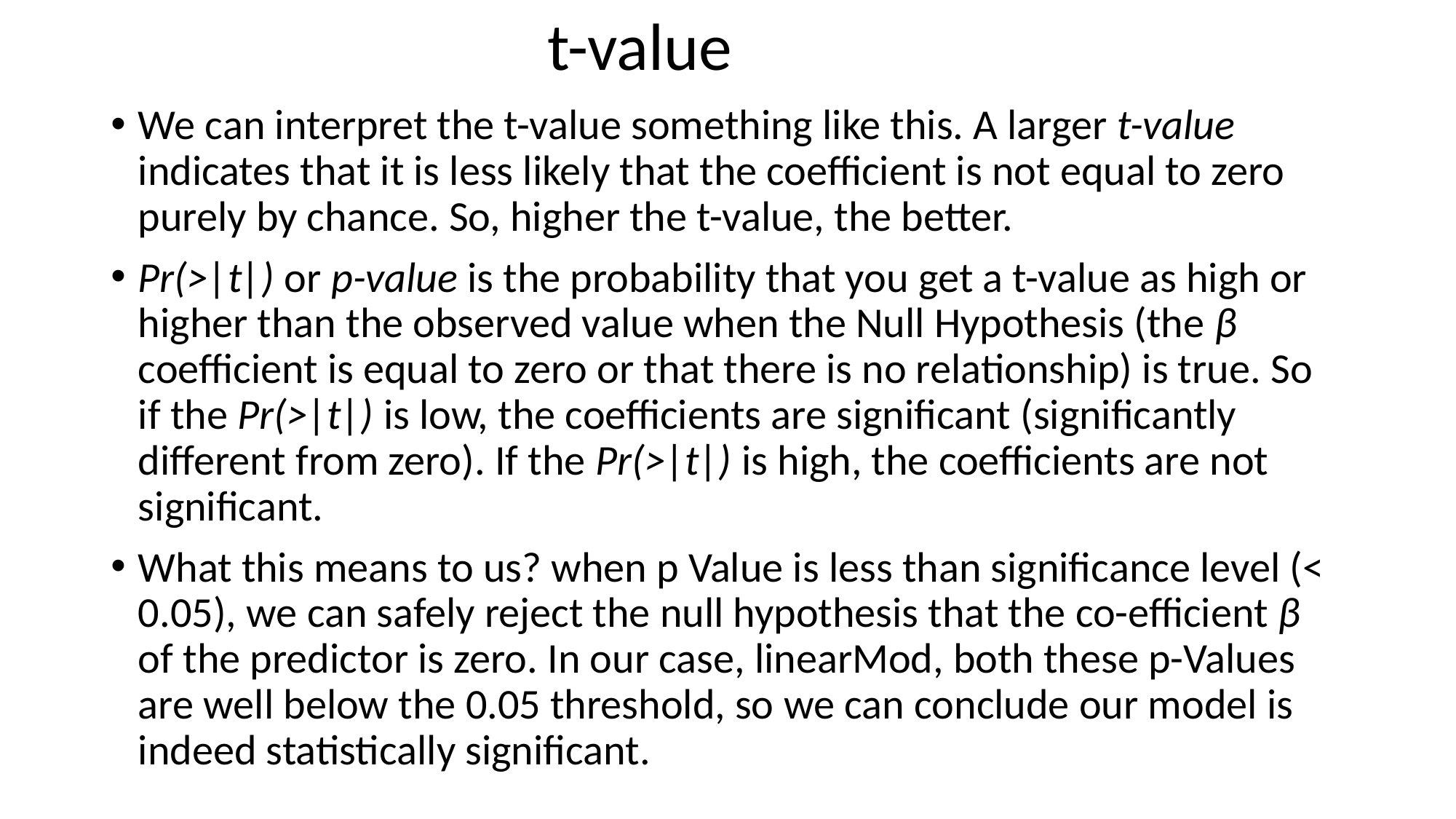

# t-value
We can interpret the t-value something like this. A larger t-value indicates that it is less likely that the coefficient is not equal to zero purely by chance. So, higher the t-value, the better.
Pr(>|t|) or p-value is the probability that you get a t-value as high or higher than the observed value when the Null Hypothesis (the β coefficient is equal to zero or that there is no relationship) is true. So if the Pr(>|t|) is low, the coefficients are significant (significantly different from zero). If the Pr(>|t|) is high, the coefficients are not significant.
What this means to us? when p Value is less than significance level (< 0.05), we can safely reject the null hypothesis that the co-efficient β of the predictor is zero. In our case, linearMod, both these p-Values are well below the 0.05 threshold, so we can conclude our model is indeed statistically significant.